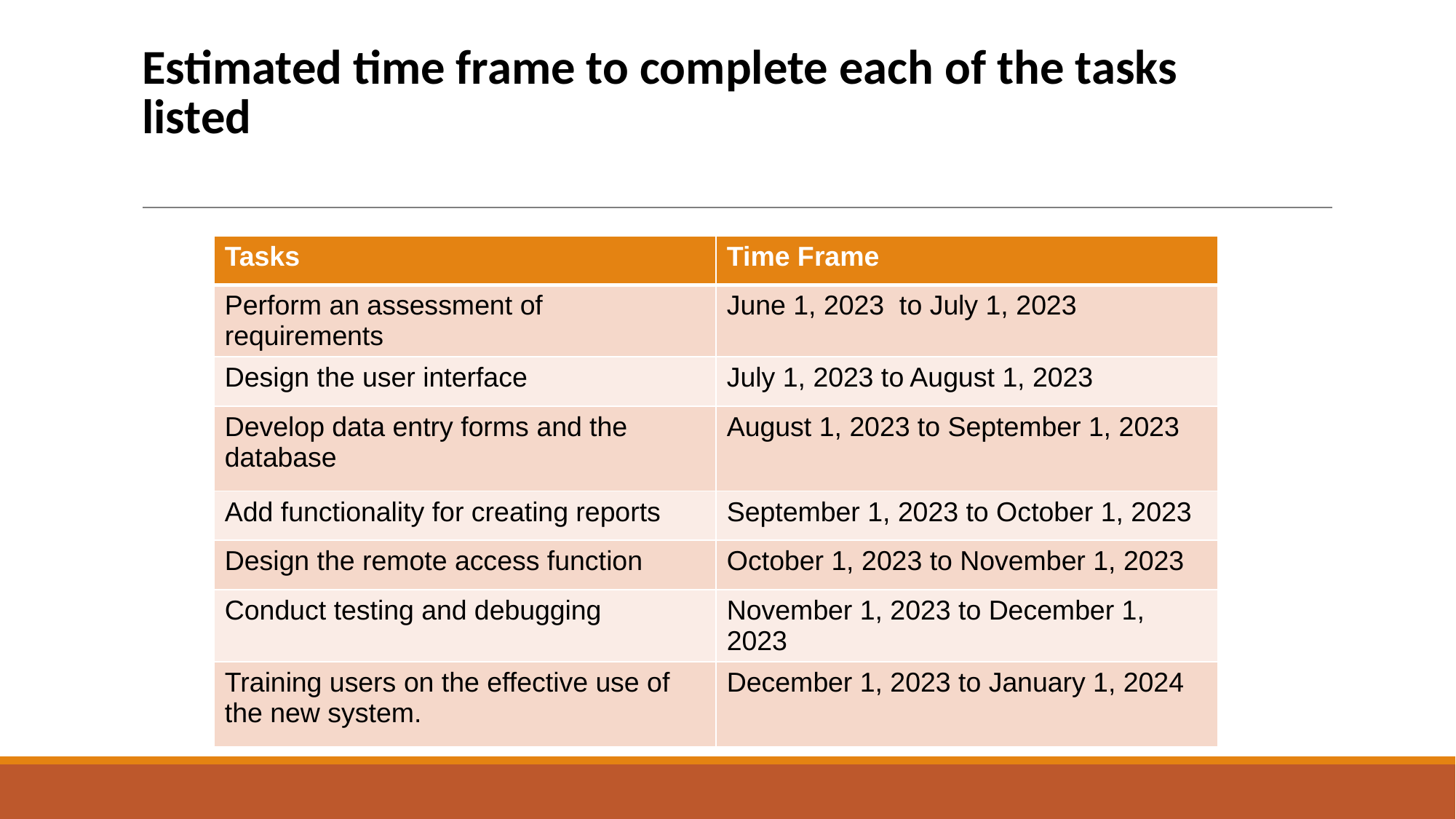

# Estimated time frame to complete each of the tasks listed

| Tasks | Time Frame |
| --- | --- |
| Perform an assessment of requirements | June 1, 2023 to July 1, 2023 |
| Design the user interface | July 1, 2023 to August 1, 2023 |
| Develop data entry forms and the database | August 1, 2023 to September 1, 2023 |
| Add functionality for creating reports | September 1, 2023 to October 1, 2023 |
| Design the remote access function | October 1, 2023 to November 1, 2023 |
| Conduct testing and debugging | November 1, 2023 to December 1, 2023 |
| Training users on the effective use of the new system. | December 1, 2023 to January 1, 2024 |